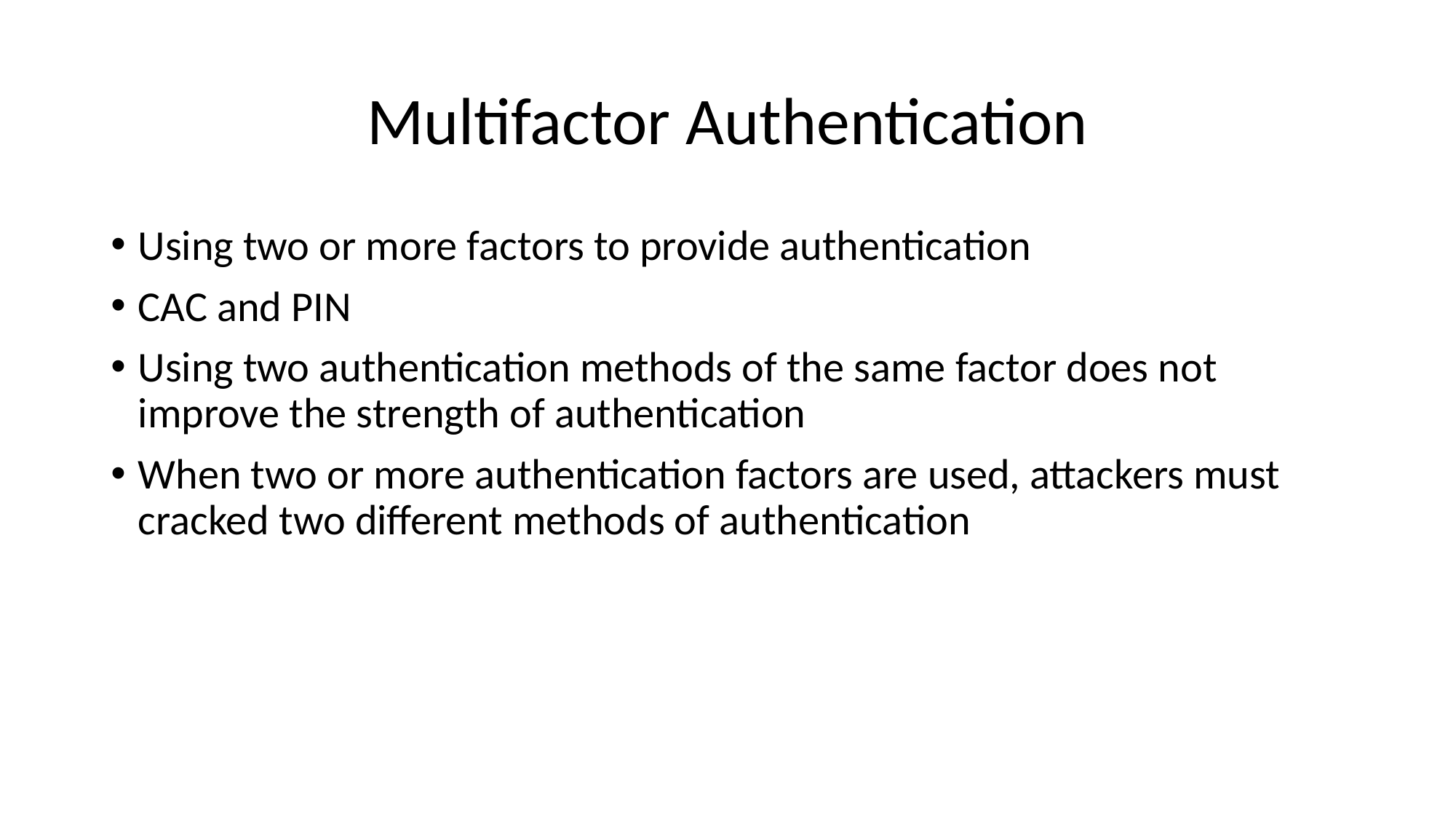

# Multifactor Authentication
Using two or more factors to provide authentication
CAC and PIN
Using two authentication methods of the same factor does not improve the strength of authentication
When two or more authentication factors are used, attackers must cracked two different methods of authentication